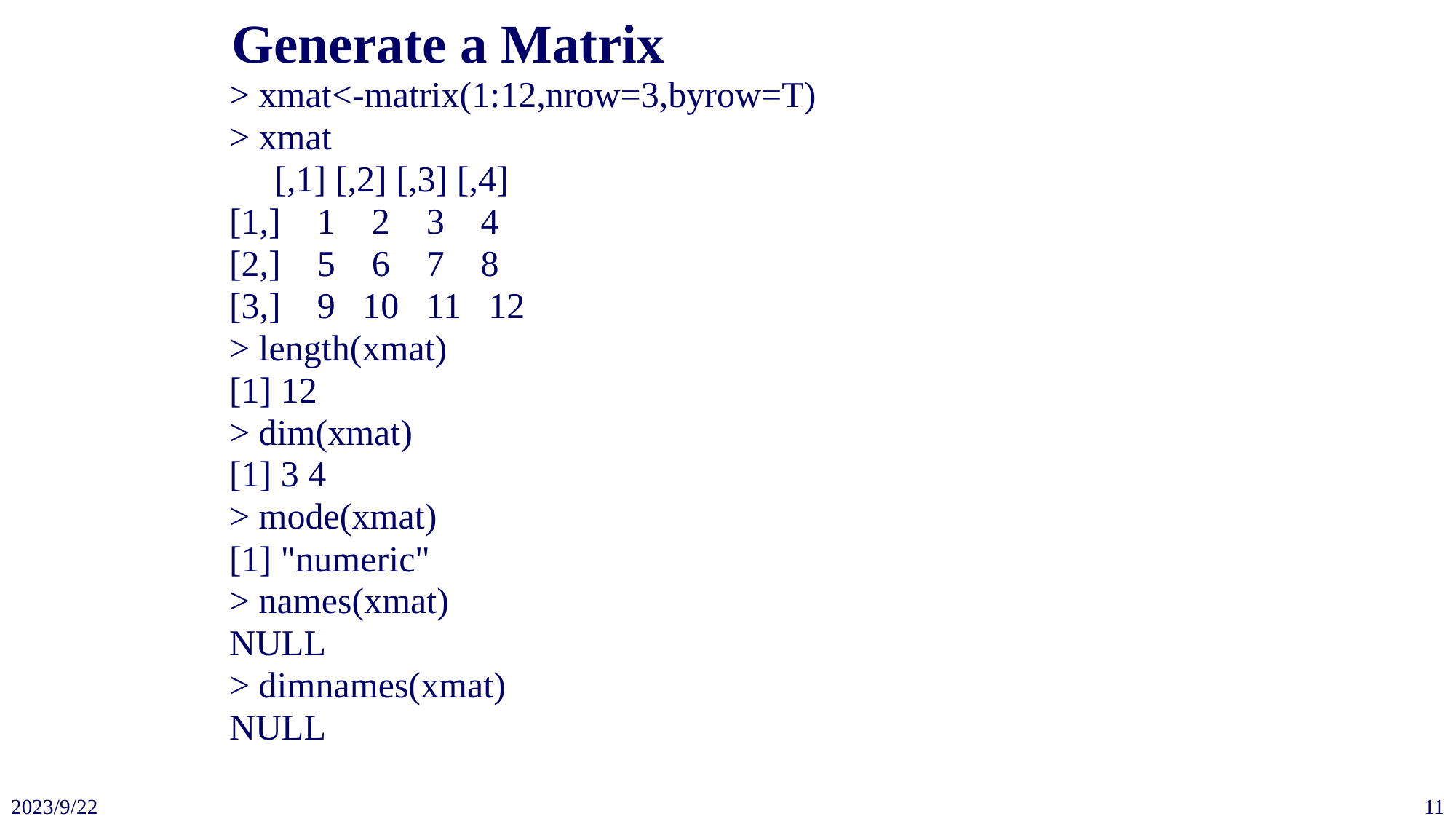

# Generate a Matrix
> xmat<-matrix(1:12,nrow=3,byrow=T)
> xmat
     [,1] [,2] [,3] [,4]
[1,]    1    2    3    4
[2,]    5    6    7    8
[3,]    9   10   11   12
> length(xmat)
[1] 12
> dim(xmat)
[1] 3 4
> mode(xmat)
[1] "numeric"
> names(xmat)
NULL
> dimnames(xmat)
NULL
2023/9/22

11